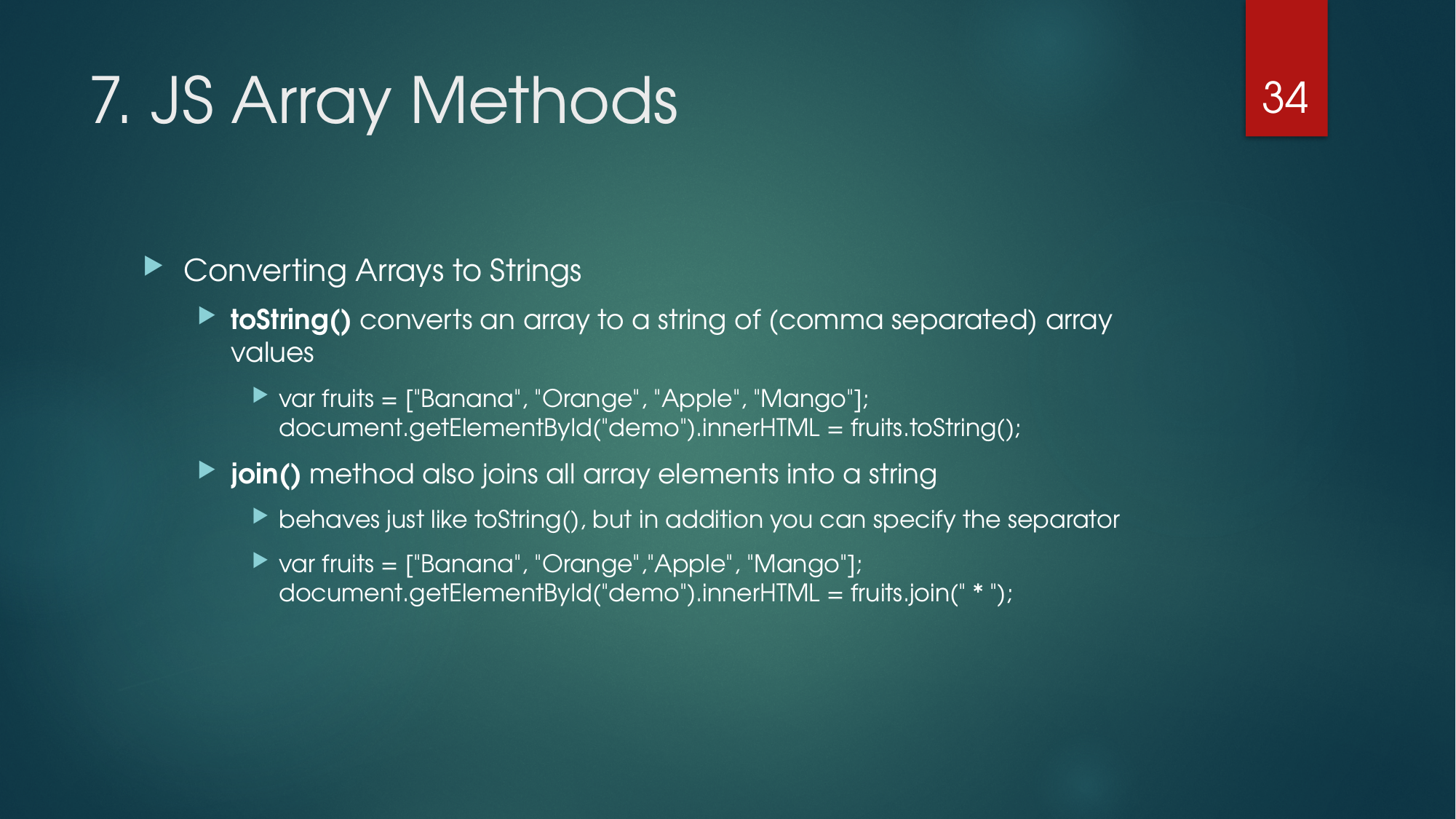

34
# 7. JS Array Methods
Converting Arrays to Strings
toString() converts an array to a string of (comma separated) array values
var fruits = ["Banana", "Orange", "Apple", "Mango"];
document.getElementById("demo").innerHTML = fruits.toString();
join() method also joins all array elements into a string
behaves just like toString(), but in addition you can specify the separator
var fruits = ["Banana", "Orange","Apple", "Mango"];
document.getElementById("demo").innerHTML = fruits.join(" * ");